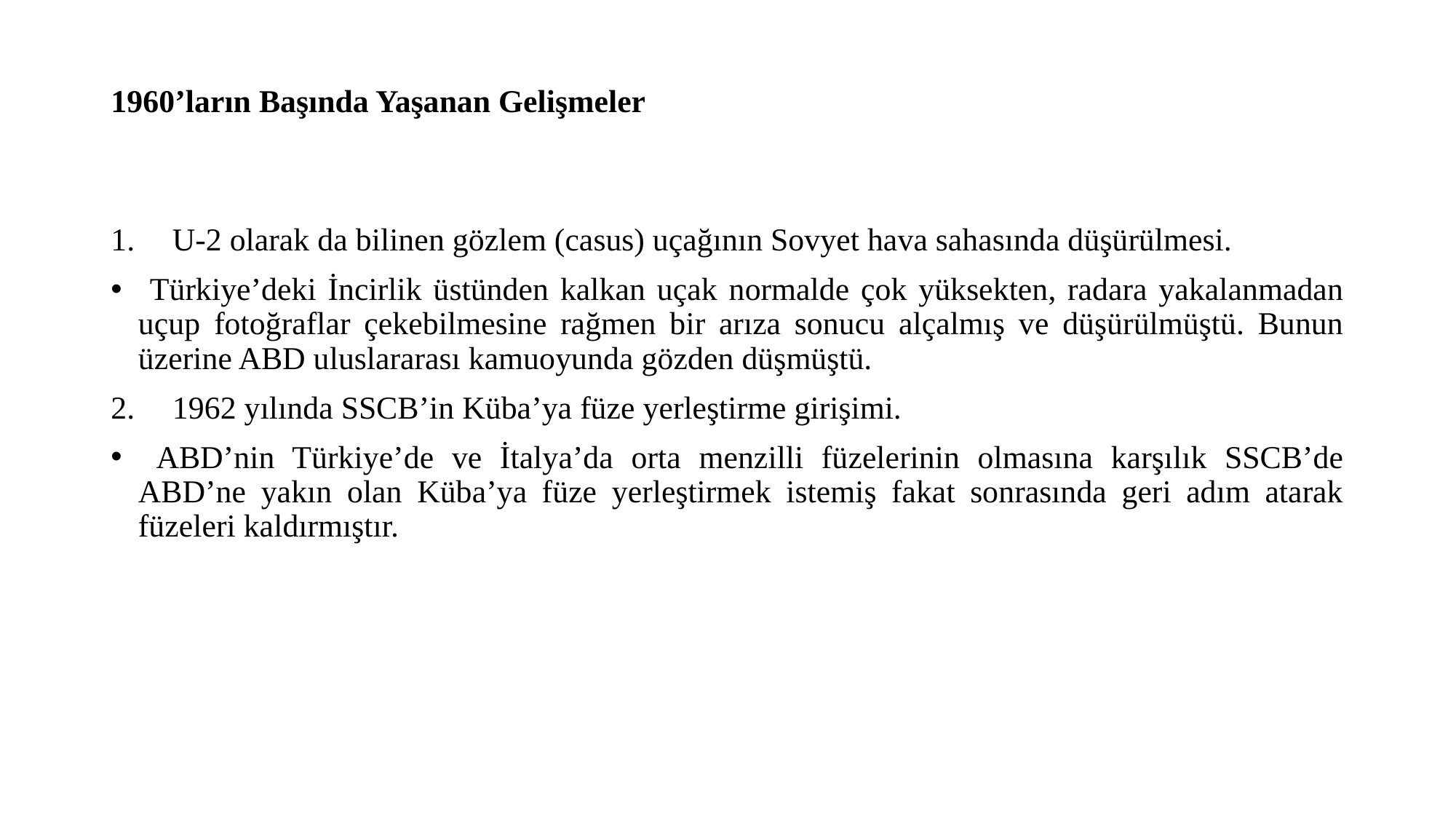

# 1960’ların Başında Yaşanan Gelişmeler
U-2 olarak da bilinen gözlem (casus) uçağının Sovyet hava sahasında düşürülmesi.
 Türkiye’deki İncirlik üstünden kalkan uçak normalde çok yüksekten, radara yakalanmadan uçup fotoğraflar çekebilmesine rağmen bir arıza sonucu alçalmış ve düşürülmüştü. Bunun üzerine ABD uluslararası kamuoyunda gözden düşmüştü.
1962 yılında SSCB’in Küba’ya füze yerleştirme girişimi.
 ABD’nin Türkiye’de ve İtalya’da orta menzilli füzelerinin olmasına karşılık SSCB’de ABD’ne yakın olan Küba’ya füze yerleştirmek istemiş fakat sonrasında geri adım atarak füzeleri kaldırmıştır.